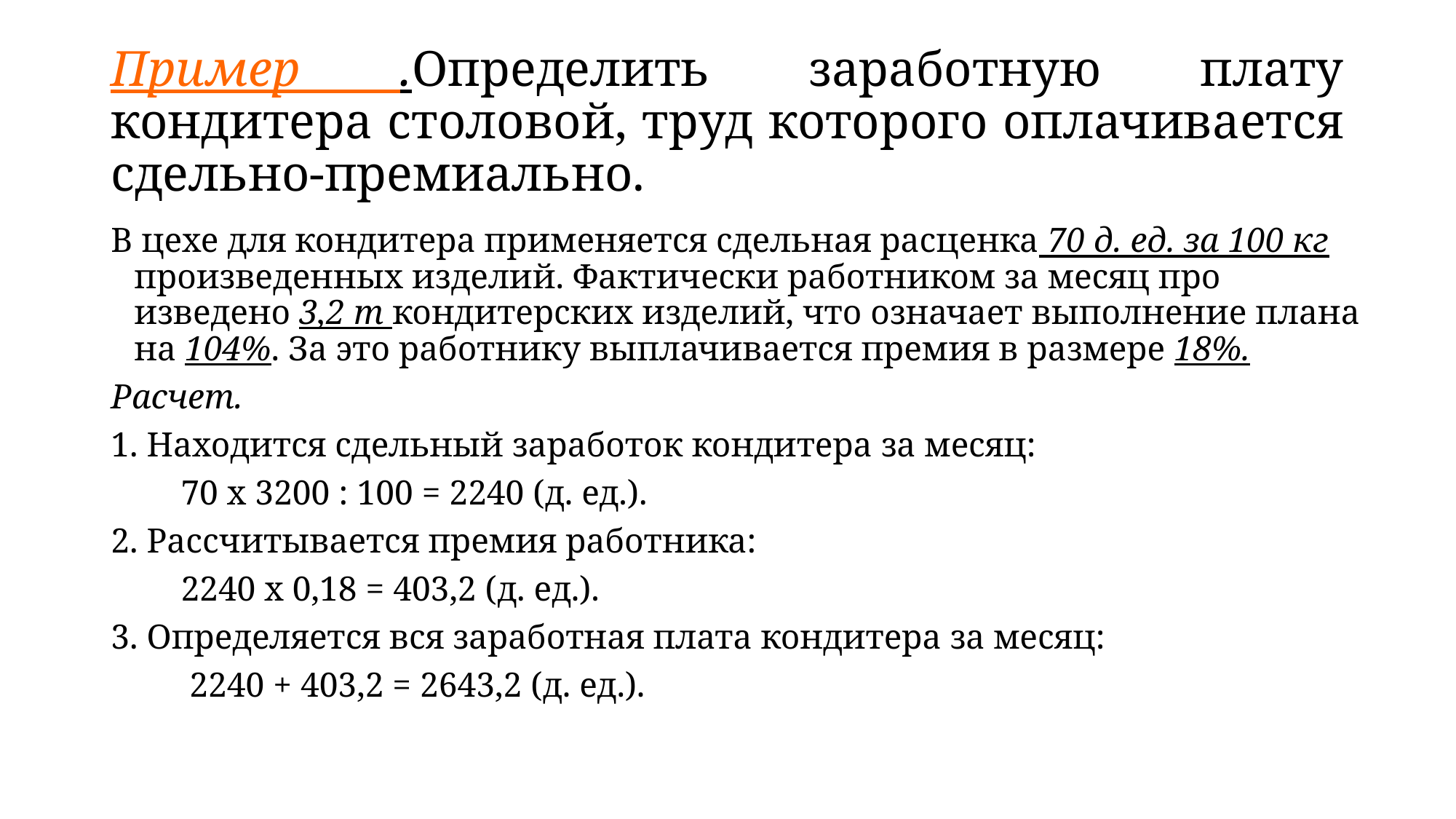

# Пример .Определить заработную плату кондитера столовой, труд которого оплачивается сдельно-премиально.
В цехе для кондитера применяется сдельная расценка 70 д. ед. за 100 кг произведенных изделий. Фактически работником за месяц про­изведено 3,2 т кондитерских изделий, что означает выполнение плана на 104%. За это работнику выплачивается премия в размере 18%.
Расчет.
1. Находится сдельный заработок кондитера за месяц:
        70 х 3200 : 100 = 2240 (д. ед.).
2. Рассчитывается премия работника:
        2240 х 0,18 = 403,2 (д. ед.).
3. Определяется вся заработная плата кондитера за месяц:
         2240 + 403,2 = 2643,2 (д. ед.).